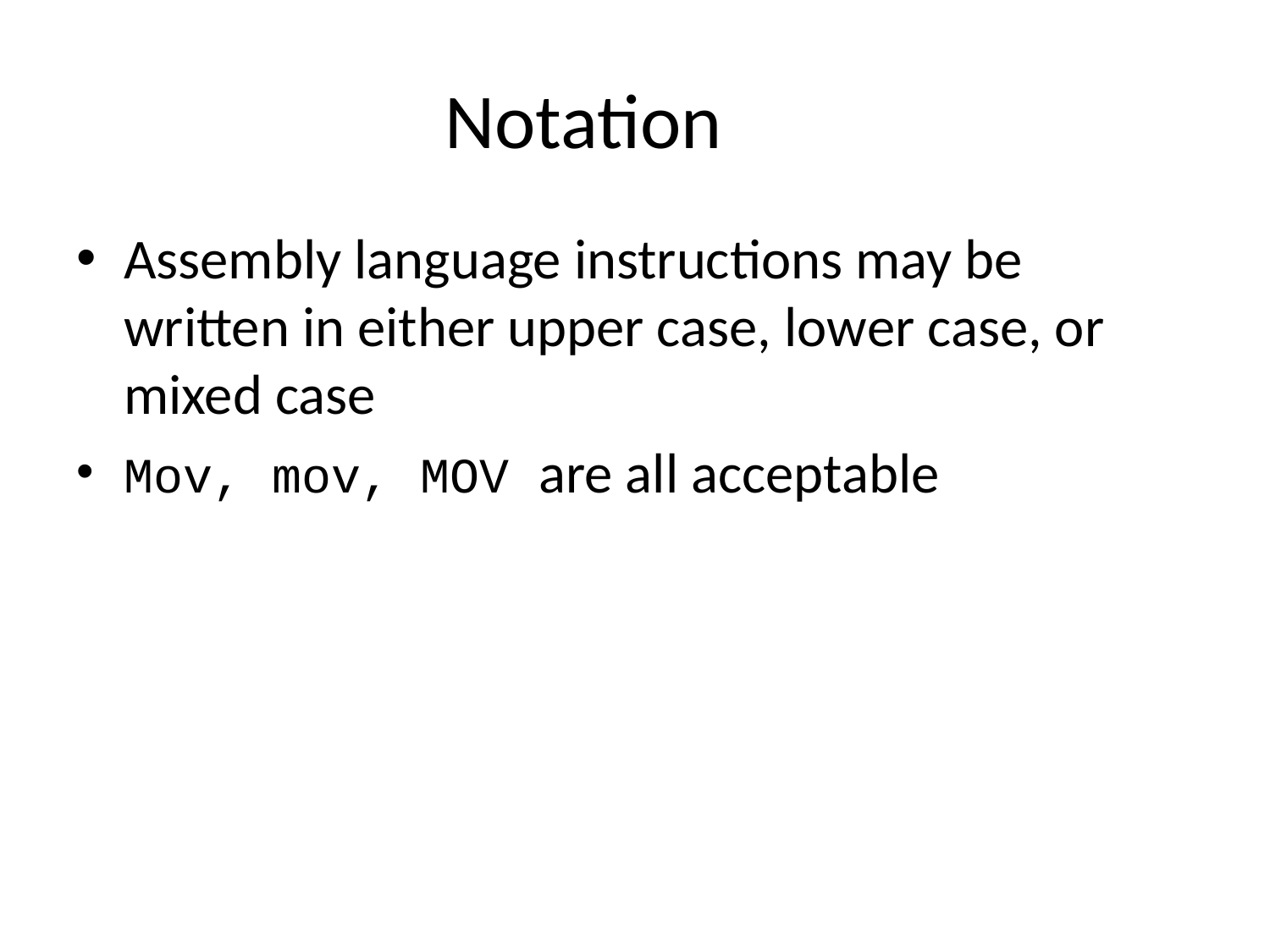

# Notation
Assembly language instructions may be written in either upper case, lower case, or mixed case
Mov, mov, MOV are all acceptable